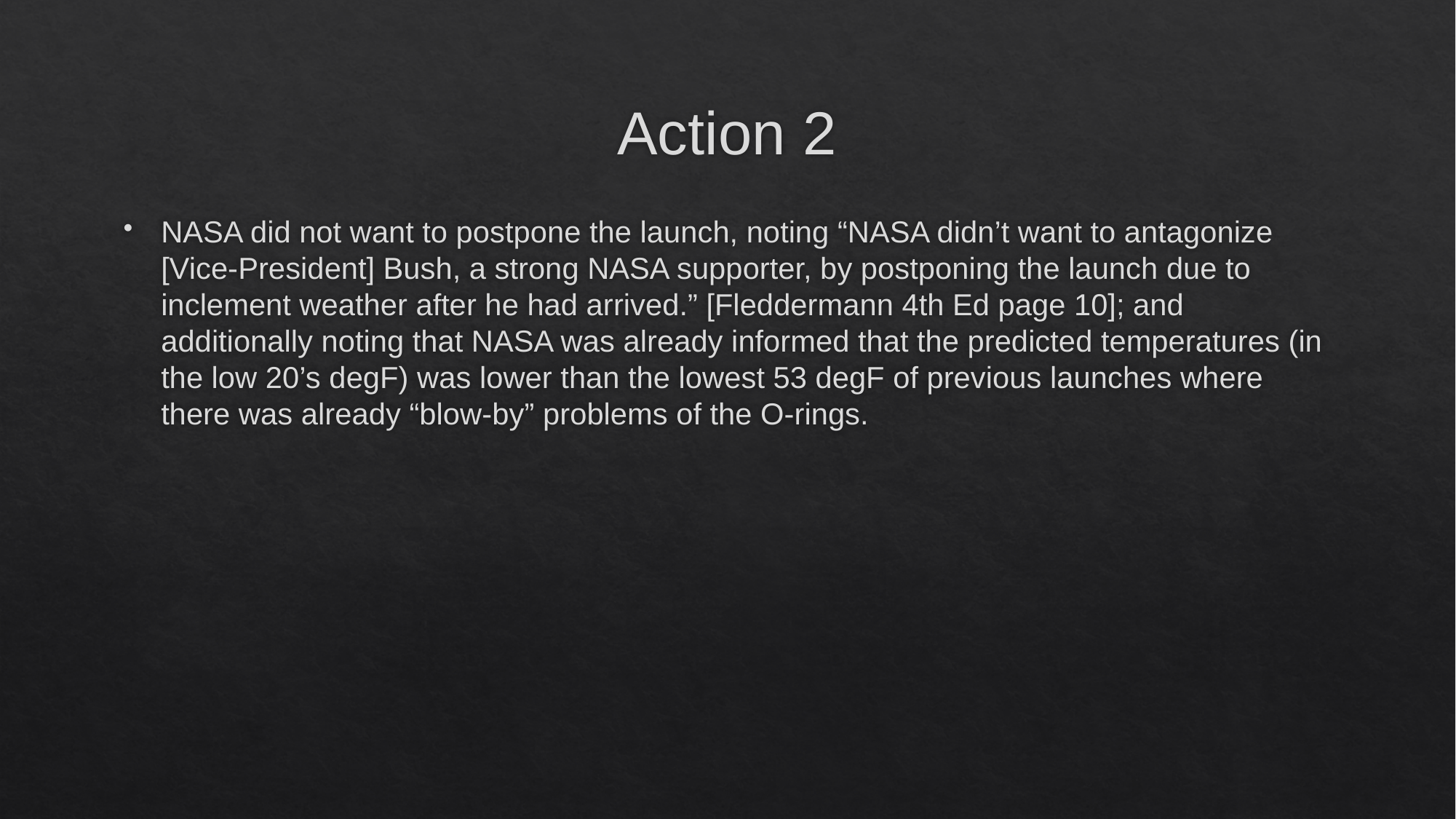

# Action 2
NASA did not want to postpone the launch, noting “NASA didn’t want to antagonize [Vice-President] Bush, a strong NASA supporter, by postponing the launch due to inclement weather after he had arrived.” [Fleddermann 4th Ed page 10]; and additionally noting that NASA was already informed that the predicted temperatures (in the low 20’s degF) was lower than the lowest 53 degF of previous launches where there was already “blow-by” problems of the O-rings.